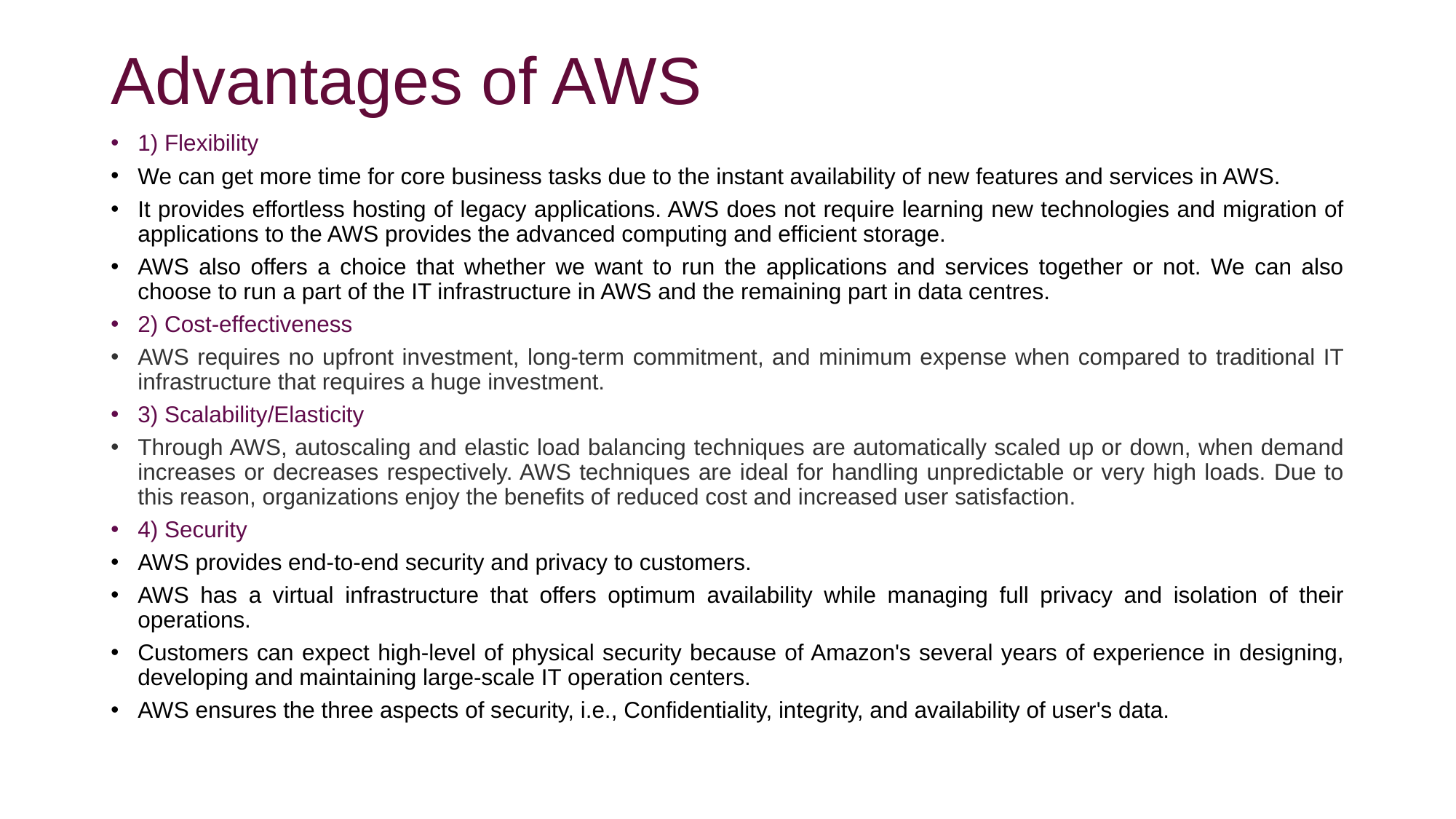

# Advantages of AWS
1) Flexibility
We can get more time for core business tasks due to the instant availability of new features and services in AWS.
It provides effortless hosting of legacy applications. AWS does not require learning new technologies and migration of applications to the AWS provides the advanced computing and efficient storage.
AWS also offers a choice that whether we want to run the applications and services together or not. We can also choose to run a part of the IT infrastructure in AWS and the remaining part in data centres.
2) Cost-effectiveness
AWS requires no upfront investment, long-term commitment, and minimum expense when compared to traditional IT infrastructure that requires a huge investment.
3) Scalability/Elasticity
Through AWS, autoscaling and elastic load balancing techniques are automatically scaled up or down, when demand increases or decreases respectively. AWS techniques are ideal for handling unpredictable or very high loads. Due to this reason, organizations enjoy the benefits of reduced cost and increased user satisfaction.
4) Security
AWS provides end-to-end security and privacy to customers.
AWS has a virtual infrastructure that offers optimum availability while managing full privacy and isolation of their operations.
Customers can expect high-level of physical security because of Amazon's several years of experience in designing, developing and maintaining large-scale IT operation centers.
AWS ensures the three aspects of security, i.e., Confidentiality, integrity, and availability of user's data.